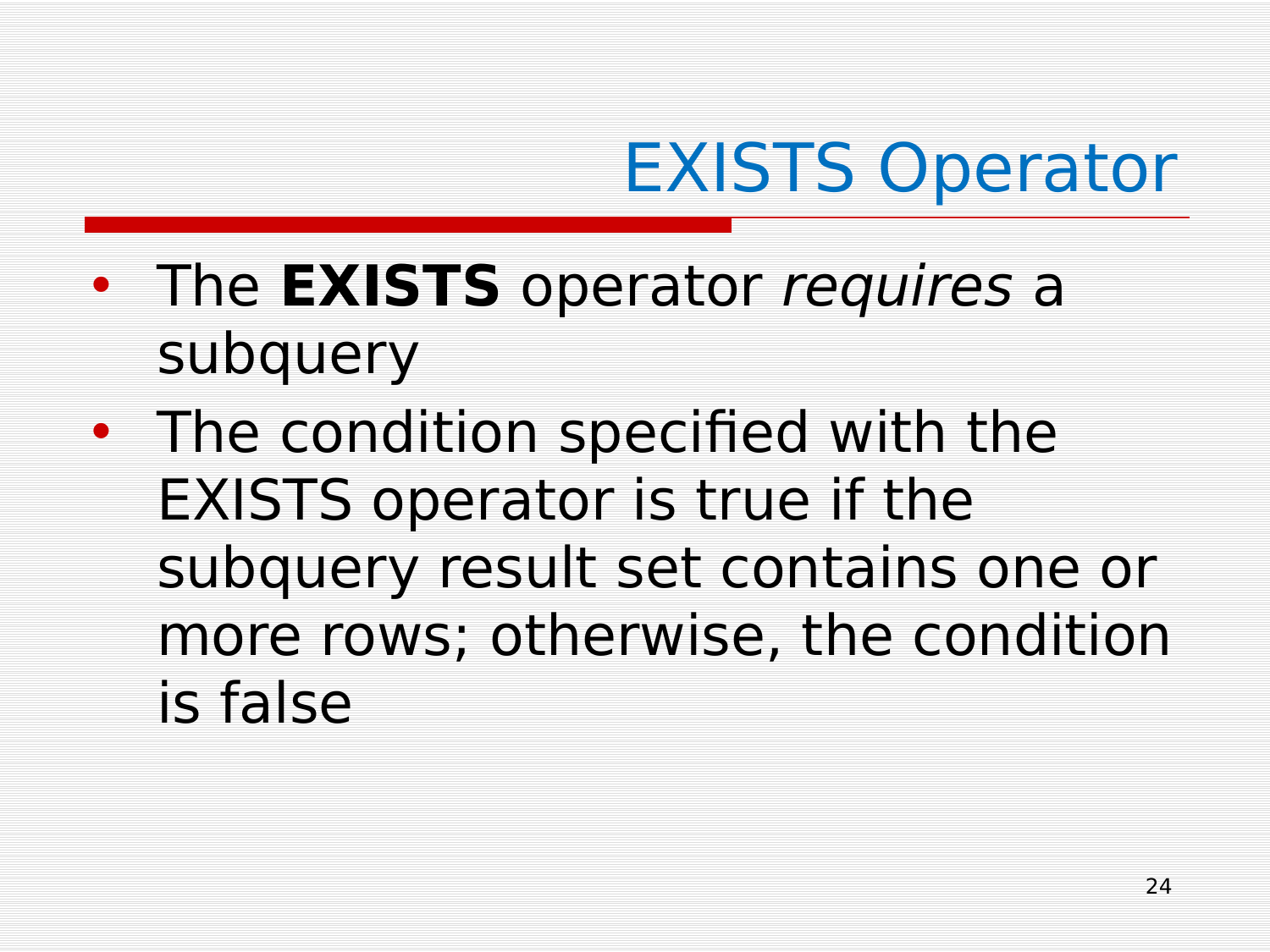

# EXISTS Operator
The EXISTS operator requires a subquery
The condition specified with the EXISTS operator is true if the subquery result set contains one or more rows; otherwise, the condition is false
24